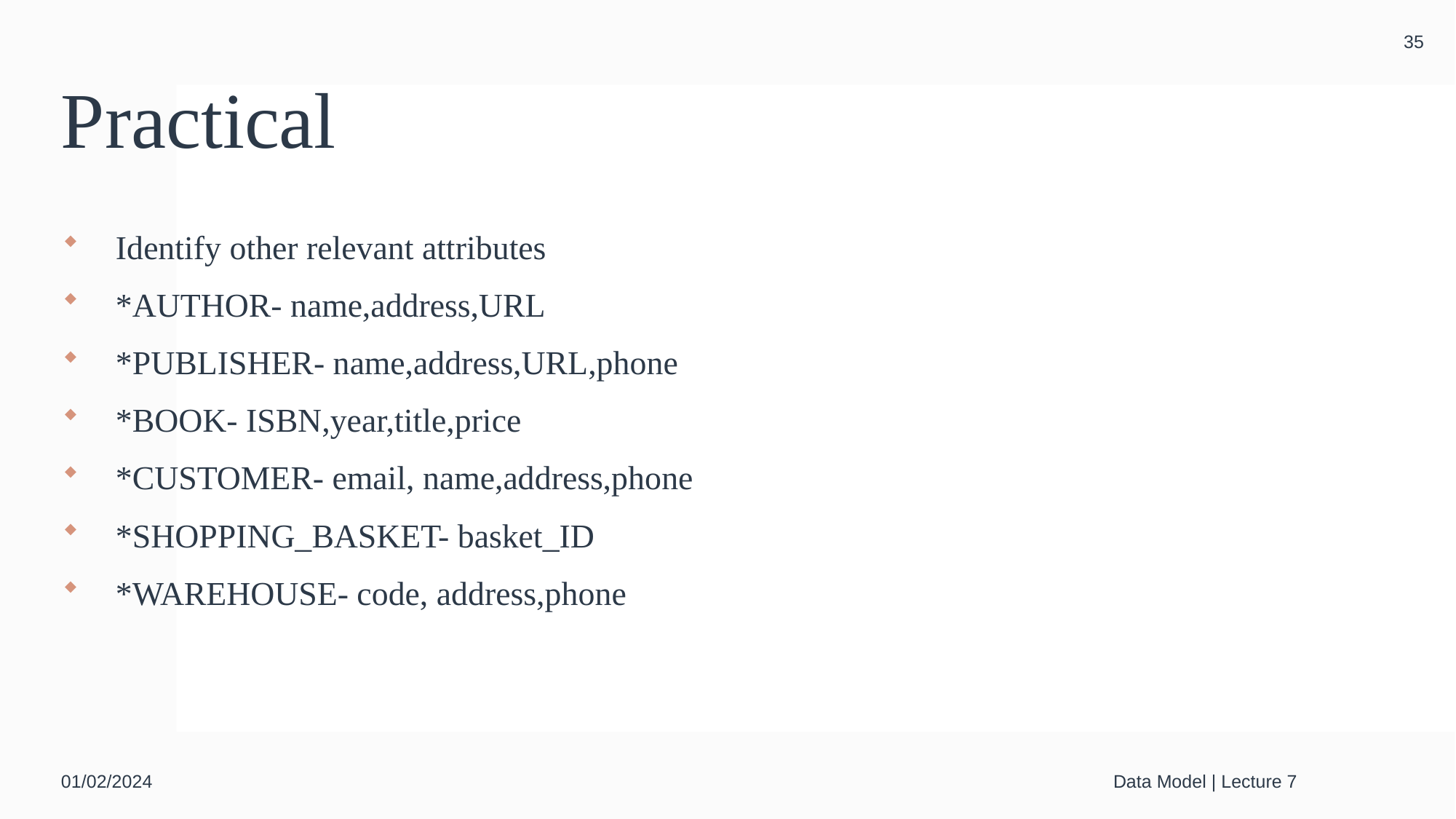

35
# Practical
Identify other relevant attributes
*AUTHOR- name,address,URL
*PUBLISHER- name,address,URL,phone
*BOOK- ISBN,year,title,price
*CUSTOMER- email, name,address,phone
*SHOPPING_BASKET- basket_ID
*WAREHOUSE- code, address,phone
01/02/2024
Data Model | Lecture 7